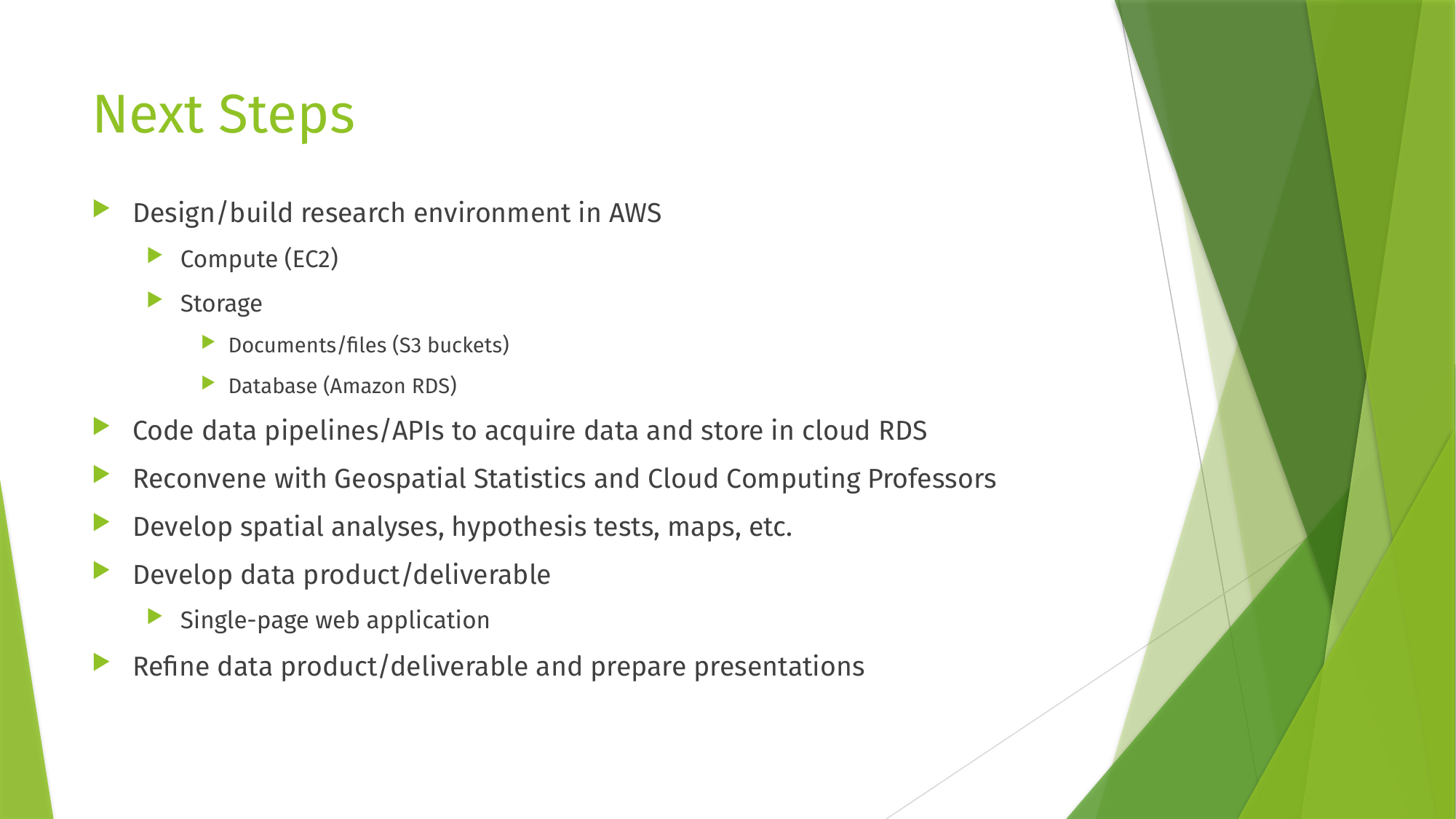

# Next Steps
Design/build research environment in AWS
Compute (EC2)
Storage
Documents/files (S3 buckets)
Database (Amazon RDS)
Code data pipelines/APIs to acquire data and store in cloud RDS
Reconvene with Geospatial Statistics and Cloud Computing Professors
Develop spatial analyses, hypothesis tests, maps, etc.
Develop data product/deliverable
Single-page web application
Refine data product/deliverable and prepare presentations